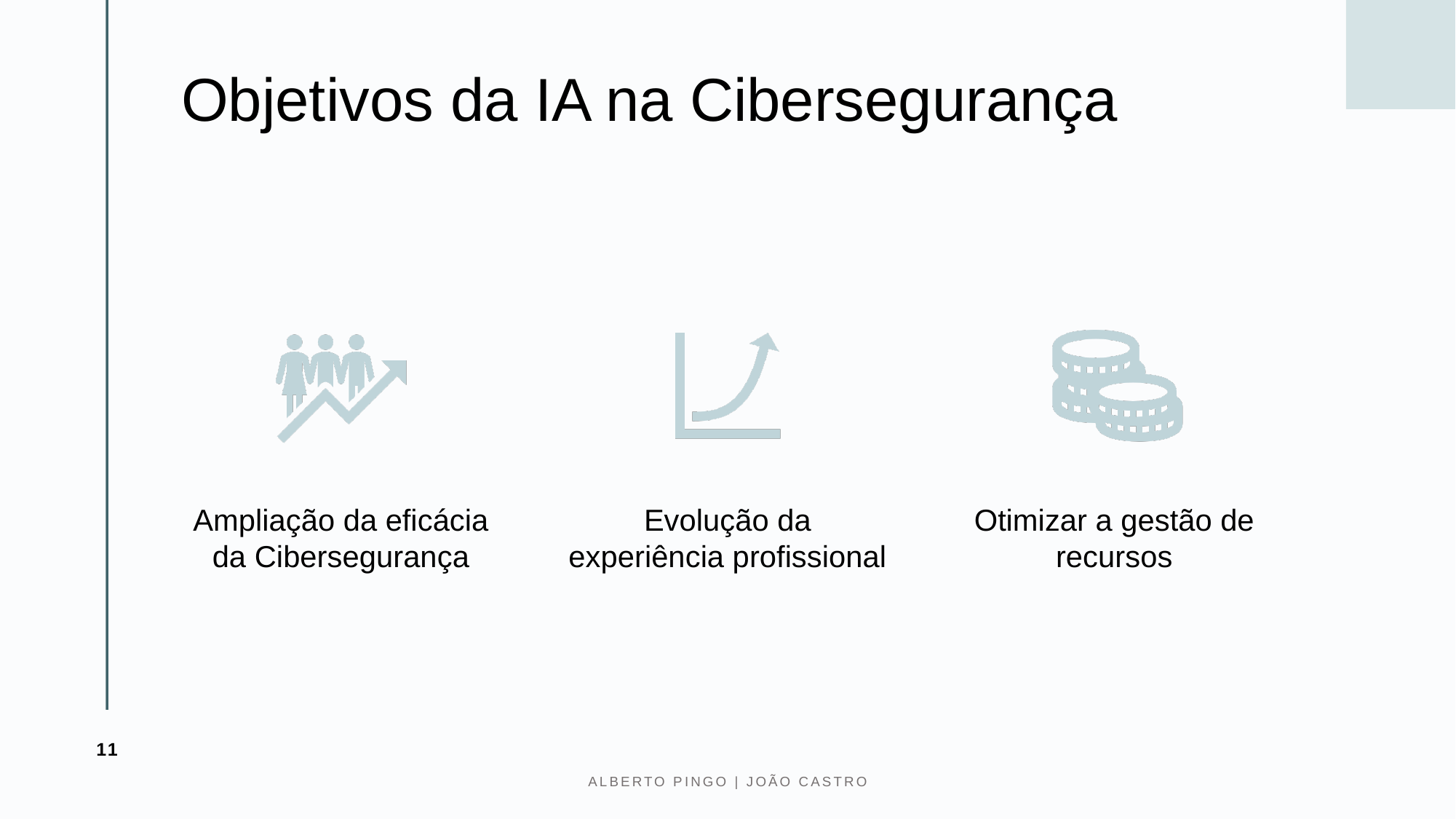

# Objetivos da IA na Cibersegurança
Ampliação da eficácia da Cibersegurança
Evolução da experiência profissional
Otimizar a gestão de recursos
11
Alberto Pingo | João Castro